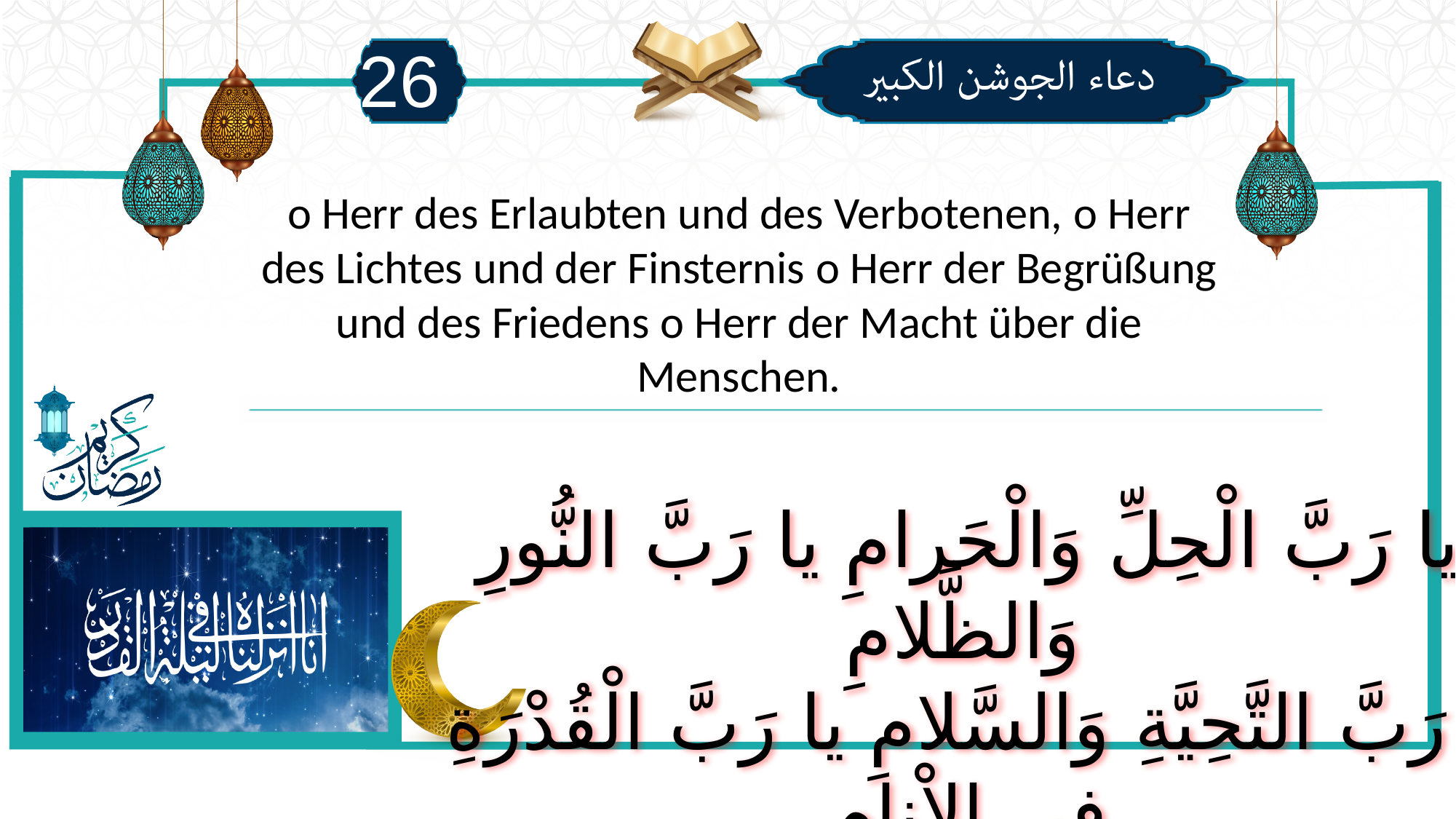

26
o Herr des Erlaubten und des Verbotenen, o Herr des Lichtes und der Finsternis o Herr der Begrüßung und des Friedens o Herr der Macht über die Menschen.
يا رَبَّ الْحِلِّ وَالْحَرامِ يا رَبَّ النُّورِ وَالظَّلامِ
 يا رَبَّ التَّحِيَّةِ وَالسَّلامِ يا رَبَّ الْقُدْرَةِ فِي الاْنام